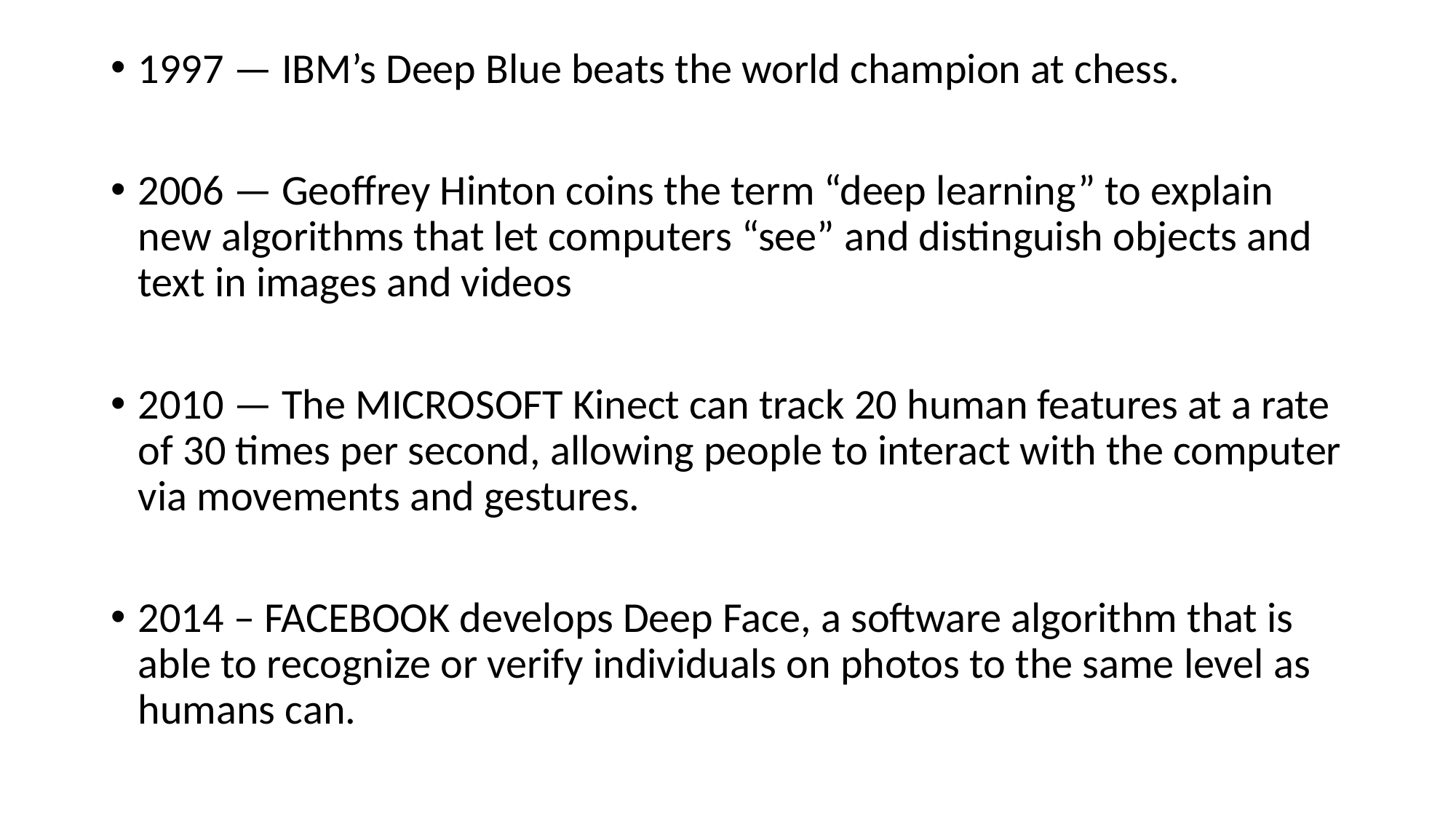

1997 — IBM’s Deep Blue beats the world champion at chess.

2006 — Geoffrey Hinton coins the term “deep learning” to explain new algorithms that let computers “see” and distinguish objects and text in images and videos

2010 — The MICROSOFT Kinect can track 20 human features at a rate of 30 times per second, allowing people to interact with the computer via movements and gestures.

2014 – FACEBOOK develops Deep Face, a software algorithm that is able to recognize or verify individuals on photos to the same level as humans can.